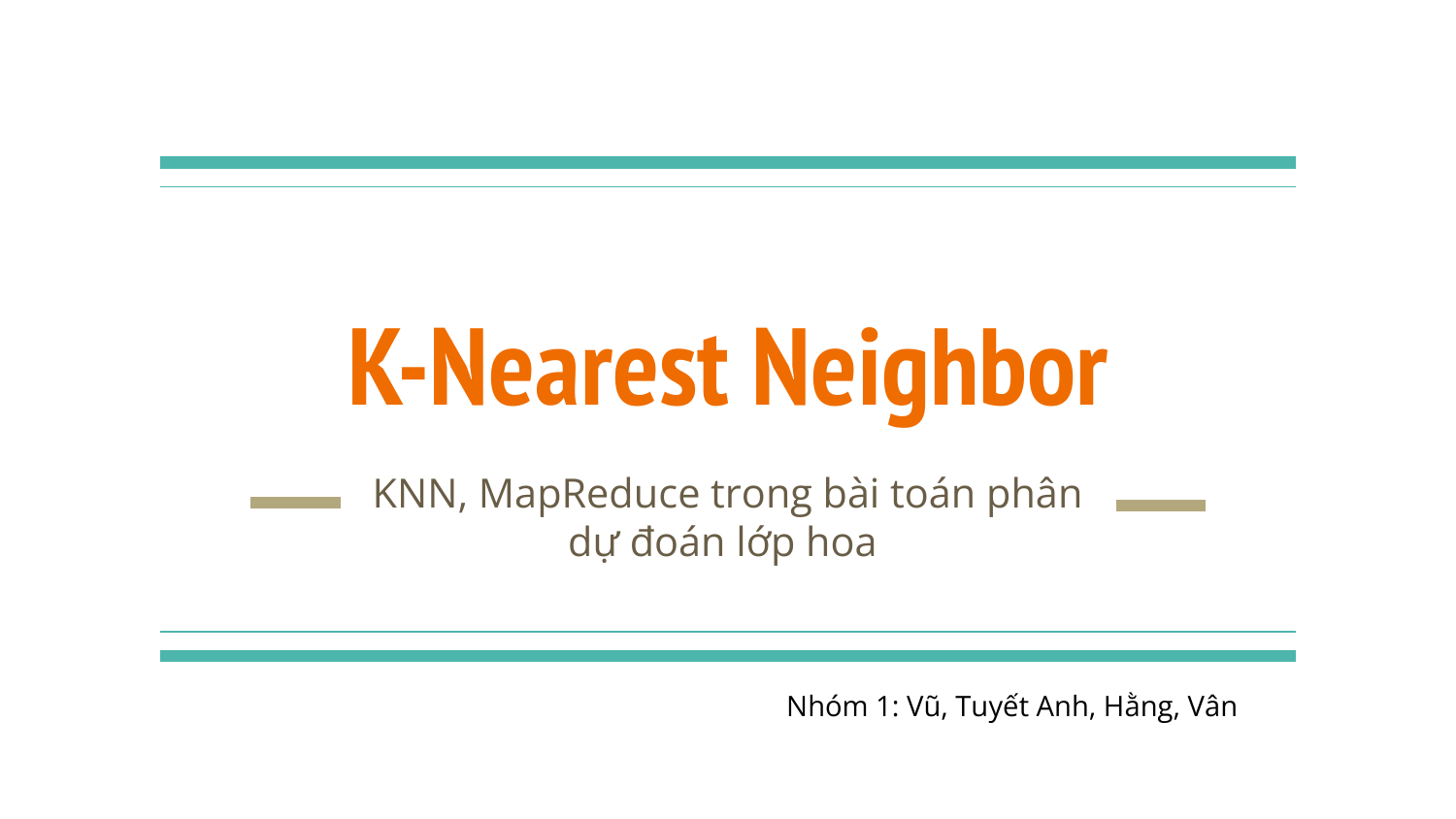

# K-Nearest Neighbor
KNN, MapReduce trong bài toán phân dự đoán lớp hoa
Nhóm 1: Vũ, Tuyết Anh, Hằng, Vân